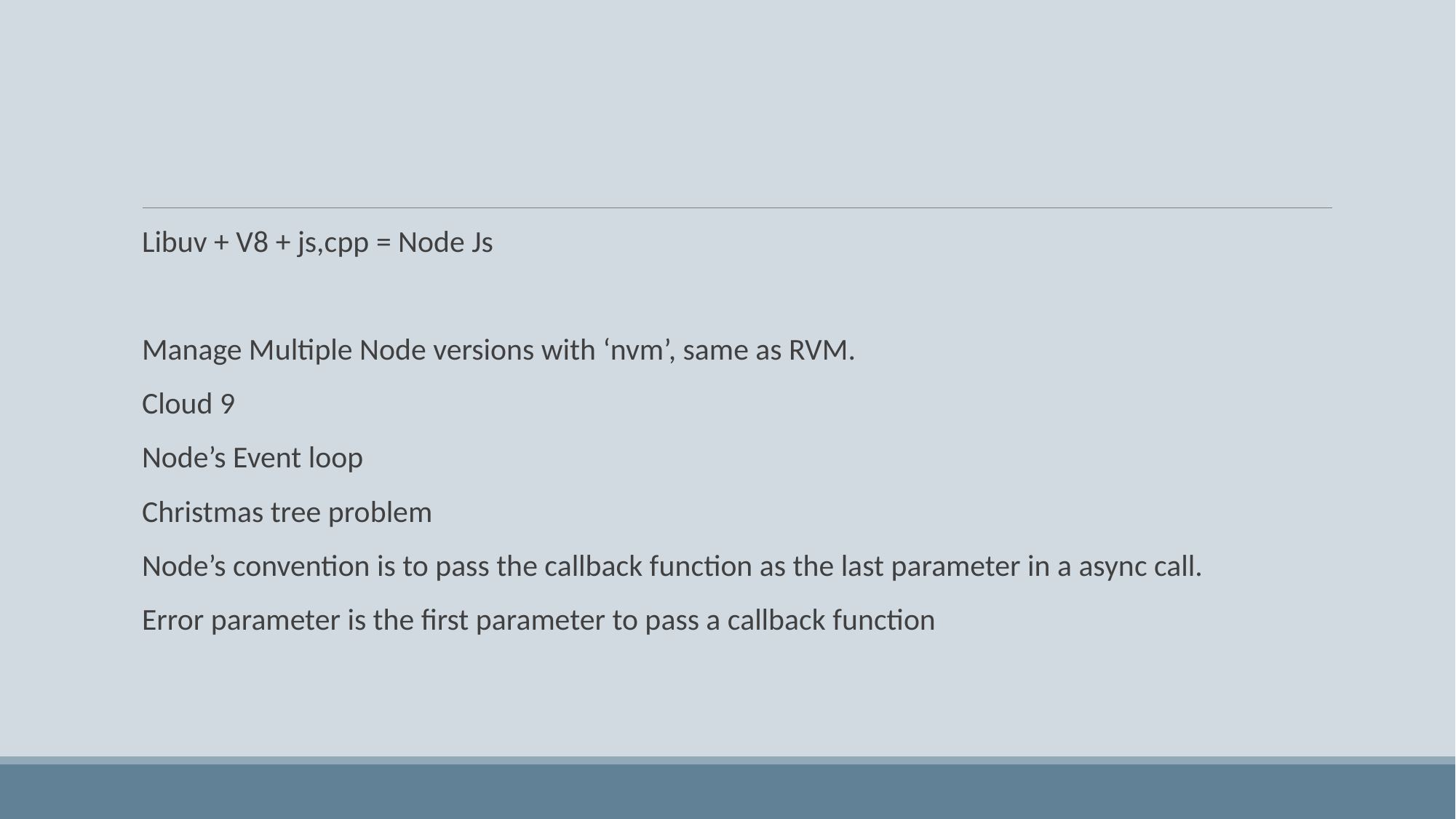

#
Libuv + V8 + js,cpp = Node Js

Manage Multiple Node versions with ‘nvm’, same as RVM.
Cloud 9
Node’s Event loop
Christmas tree problem
Node’s convention is to pass the callback function as the last parameter in a async call.
Error parameter is the first parameter to pass a callback function